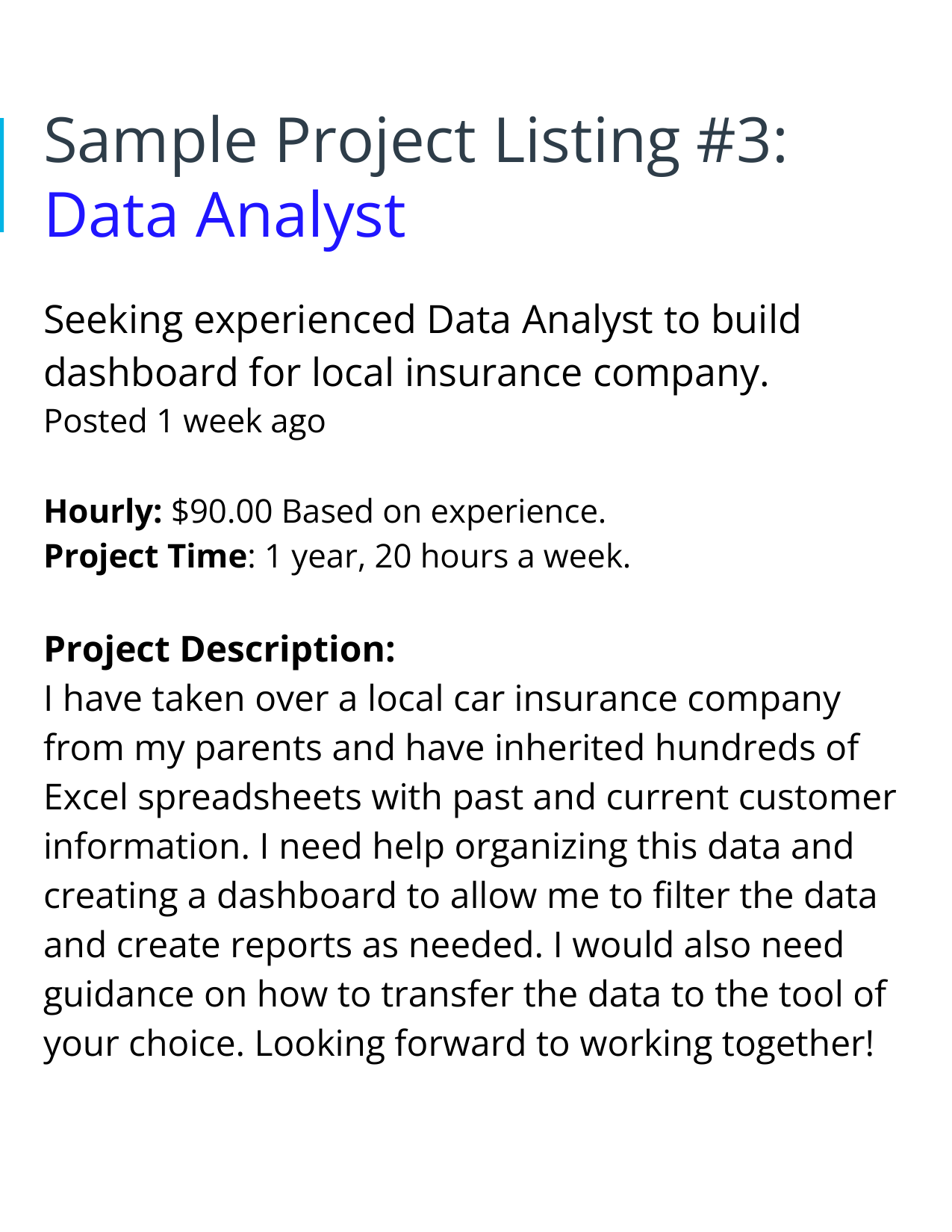

Sample Project Listing #3:
Data Analyst
Seeking experienced Data Analyst to build dashboard for local insurance company.
Posted 1 week ago

Hourly: $90.00 Based on experience.
Project Time: 1 year, 20 hours a week.

Project Description:
I have taken over a local car insurance company from my parents and have inherited hundreds of Excel spreadsheets with past and current customer information. I need help organizing this data and creating a dashboard to allow me to filter the data and create reports as needed. I would also need guidance on how to transfer the data to the tool of your choice. Looking forward to working together!